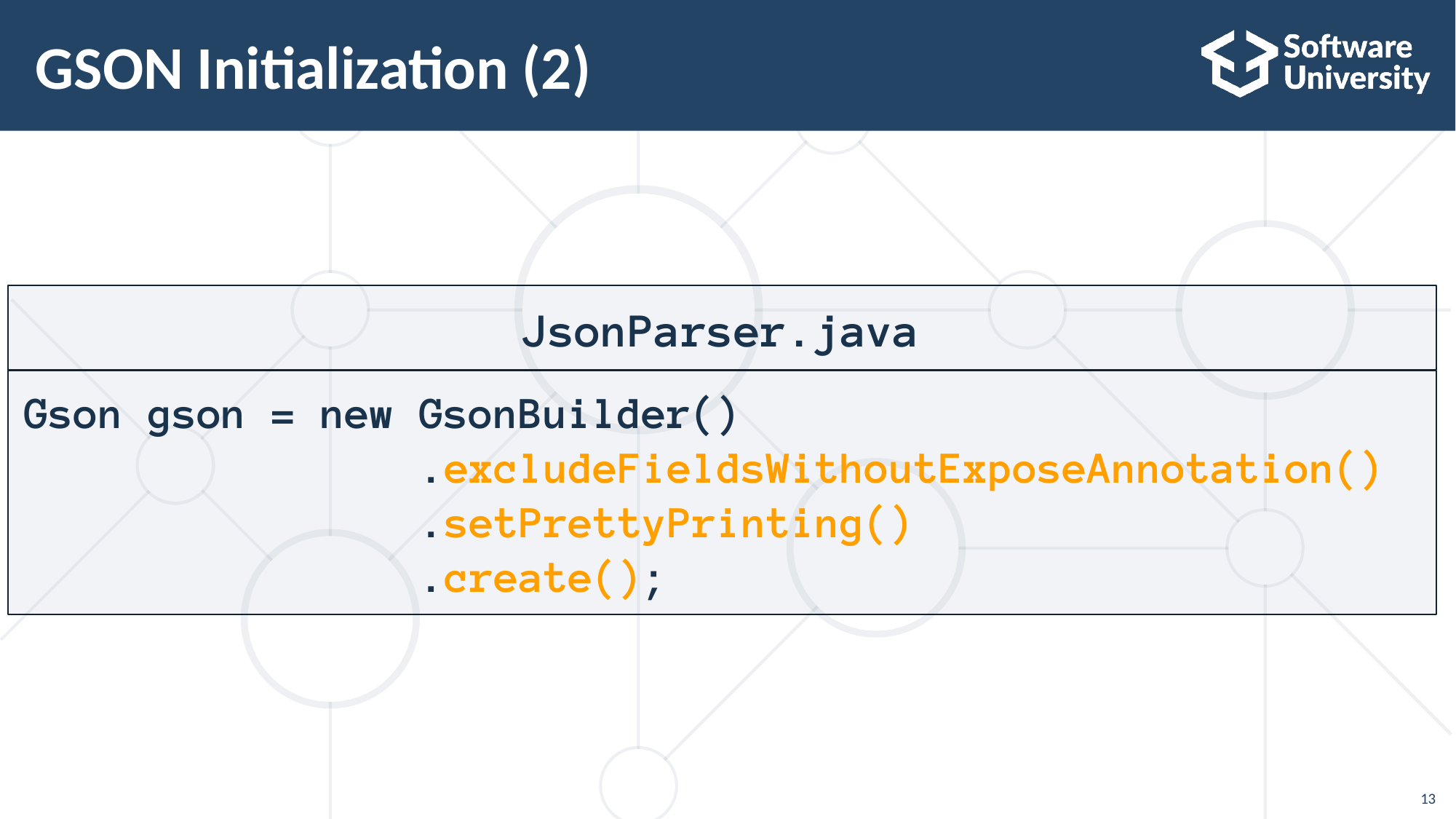

# GSON Initialization (2)
JsonParser.java
Gson gson = new GsonBuilder()
                .excludeFieldsWithoutExposeAnnotation()
                .setPrettyPrinting()
                .create();
13